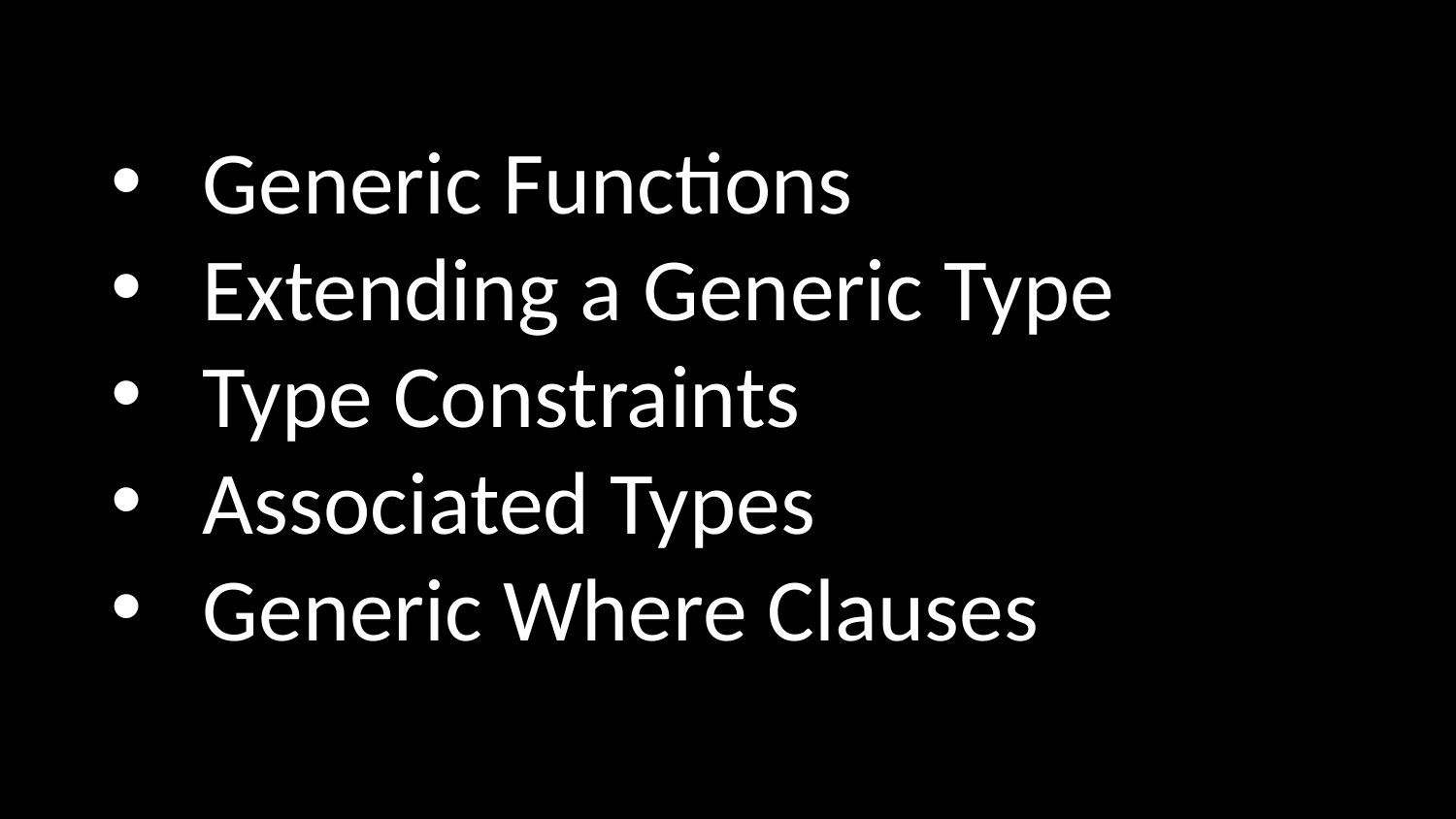

Generic Functions
Extending a Generic Type
Type Constraints
Associated Types
Generic Where Clauses